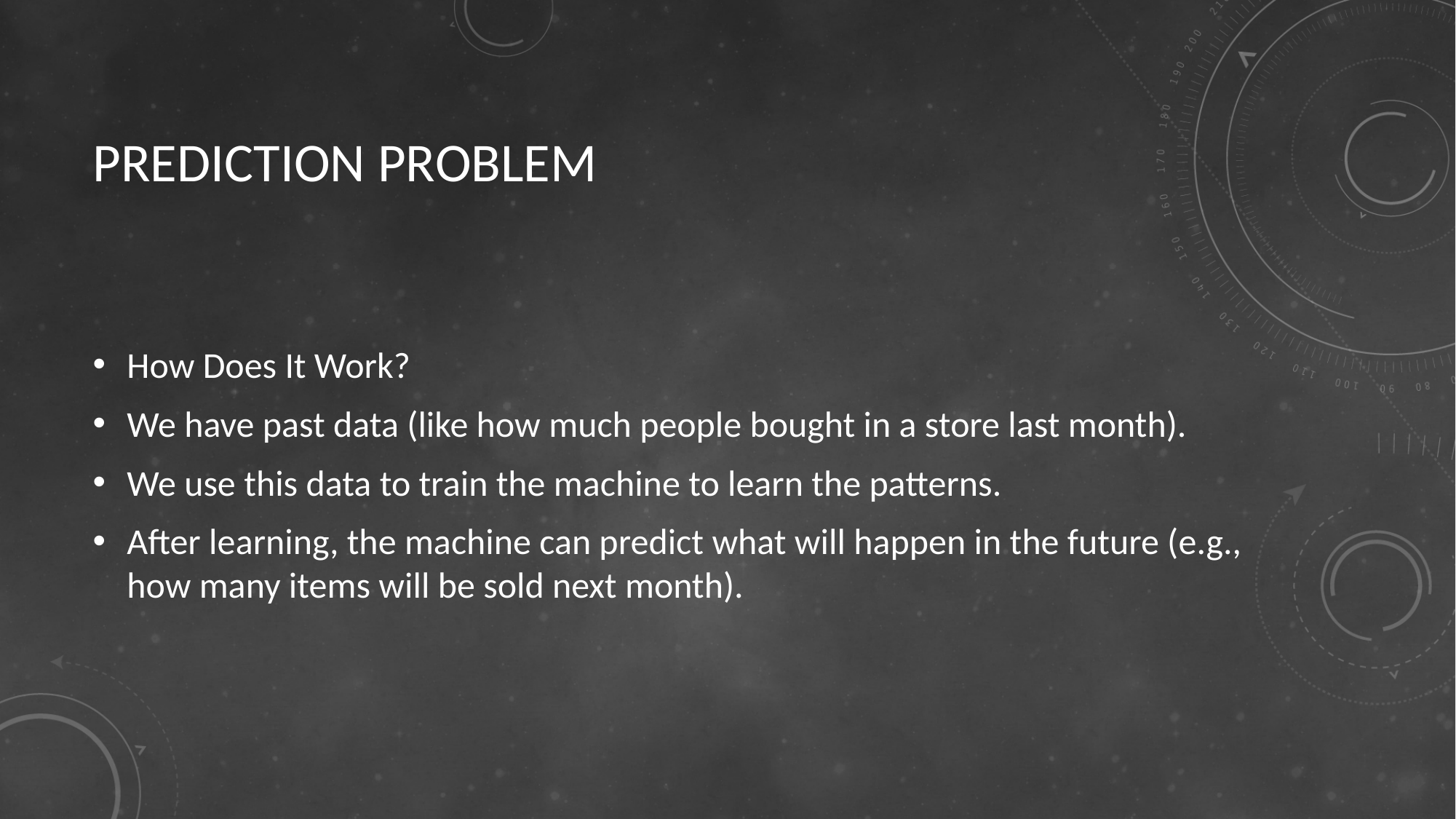

# PREDICTION PROBLEM
How Does It Work?
We have past data (like how much people bought in a store last month).
We use this data to train the machine to learn the patterns.
After learning, the machine can predict what will happen in the future (e.g., how many items will be sold next month).